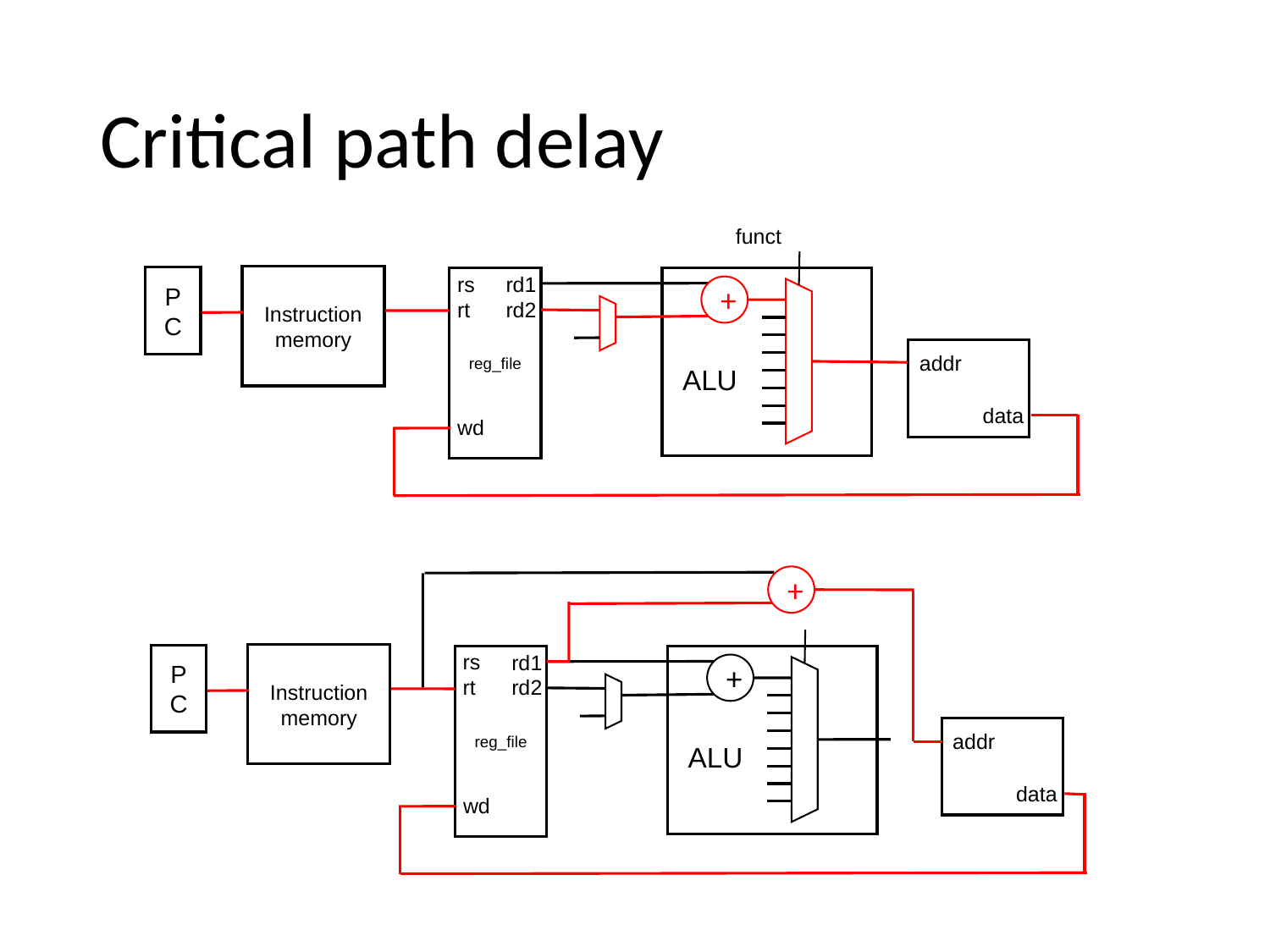

# Critical path delay
funct
rs
rt
rd1
rd2
Instruction memory
PC
reg_file

 ALU
+

addr

data
wd
+
rs
rt
rd1
rd2
Instruction memory
PC
reg_file

 ALU
+

addr

data
wd